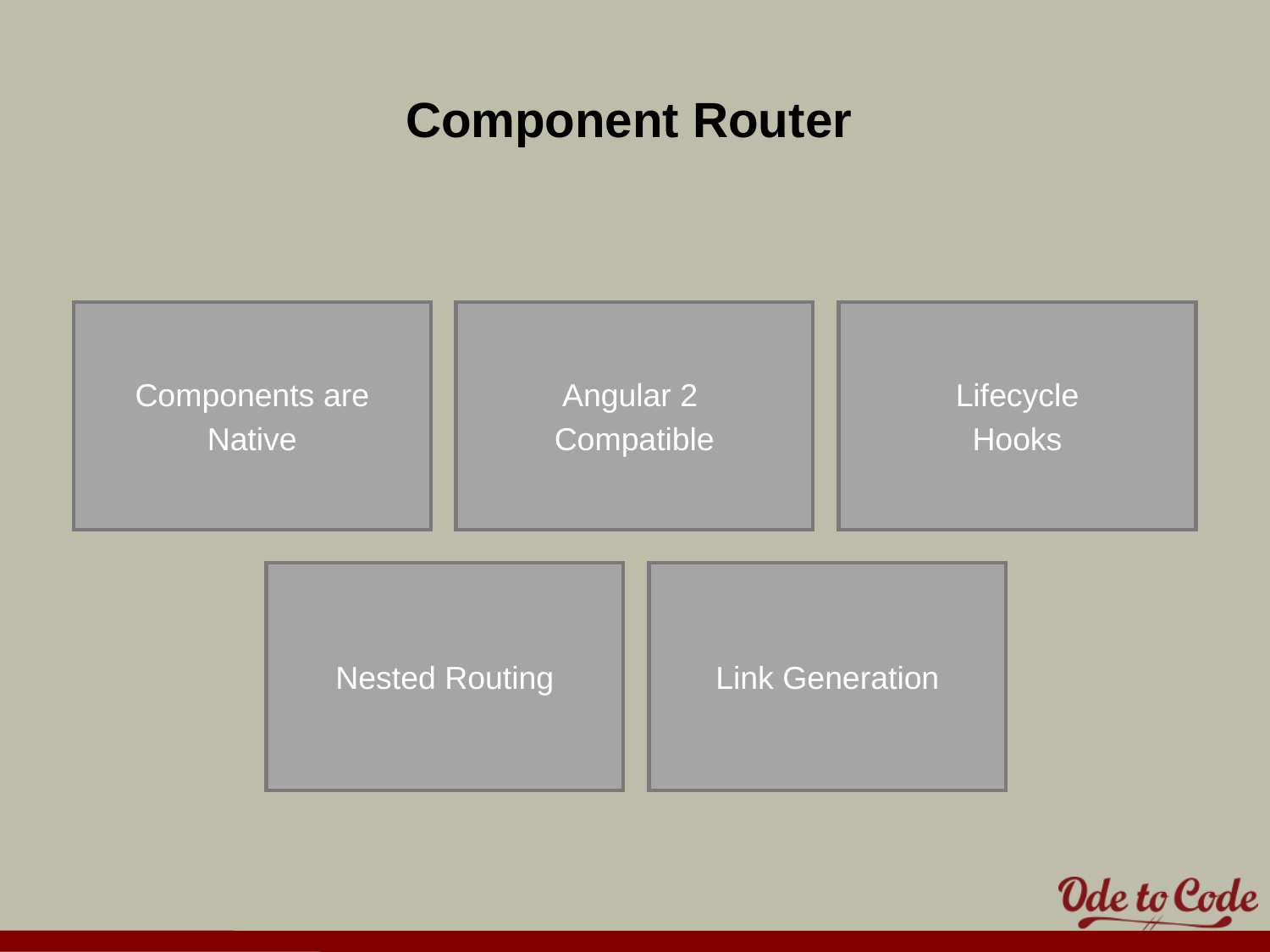

# Component Router
Components are
Native
Angular 2
Compatible
Lifecycle
Hooks
Nested Routing
Link Generation